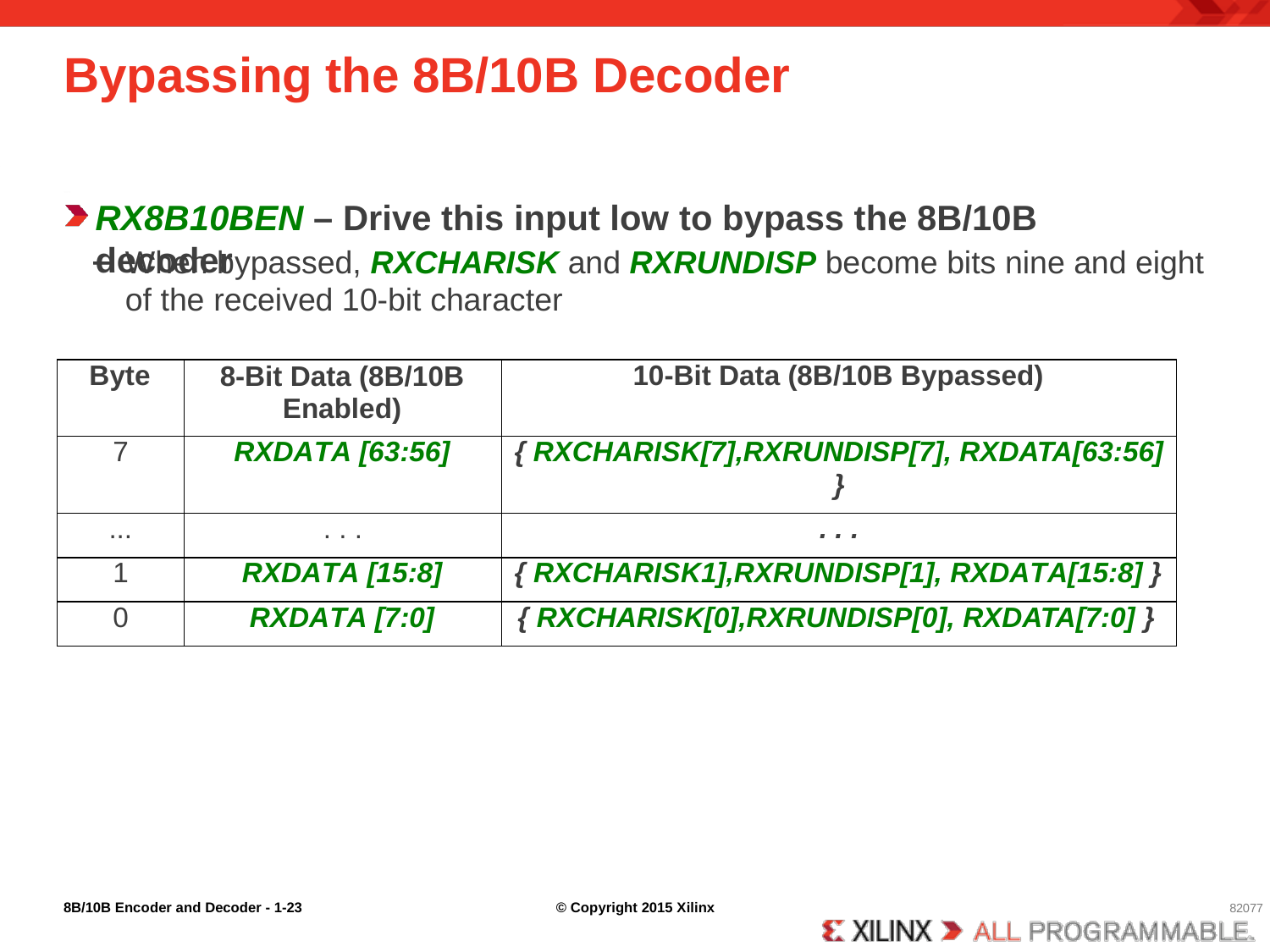

# Bypassing the 8B/10B Decoder

1-23
27395**slide
RX8B10BEN – Drive this input low to bypass the 8B/10B decoder

When bypassed, RXCHARISK and RXRUNDISP become bits nine and eight of the received 10-bit character
—
| Byte | 8-Bit Data (8B/10B Enabled) | 10-Bit Data (8B/10B Bypassed) |
| --- | --- | --- |
| 7 | RXDATA [63:56] | { RXCHARISK[7],RXRUNDISP[7], RXDATA[63:56] } |
| ... | . . . | . . . |
| 1 | RXDATA [15:8] | { RXCHARISK1],RXRUNDISP[1], RXDATA[15:8] } |
| 0 | RXDATA [7:0] | { RXCHARISK[0],RXRUNDISP[0], RXDATA[7:0] } |
8B/10B Encoder and Decoder - 1-23
© Copyright 2015 Xilinx
82077